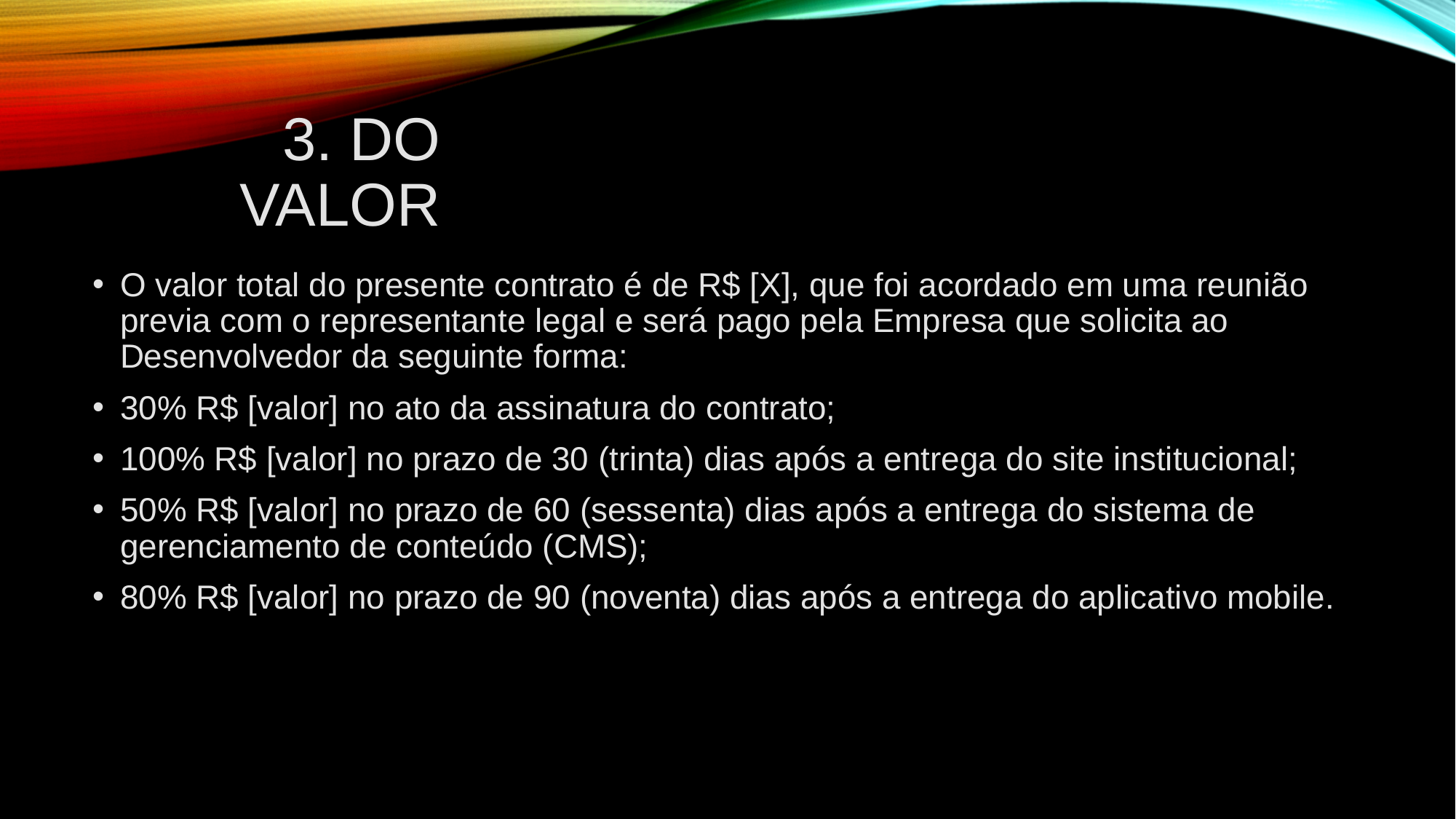

# 3. DO VALOR
O valor total do presente contrato é de R$ [X], que foi acordado em uma reunião previa com o representante legal e será pago pela Empresa que solicita ao Desenvolvedor da seguinte forma:
30% R$ [valor] no ato da assinatura do contrato;
100% R$ [valor] no prazo de 30 (trinta) dias após a entrega do site institucional;
50% R$ [valor] no prazo de 60 (sessenta) dias após a entrega do sistema de gerenciamento de conteúdo (CMS);
80% R$ [valor] no prazo de 90 (noventa) dias após a entrega do aplicativo mobile.